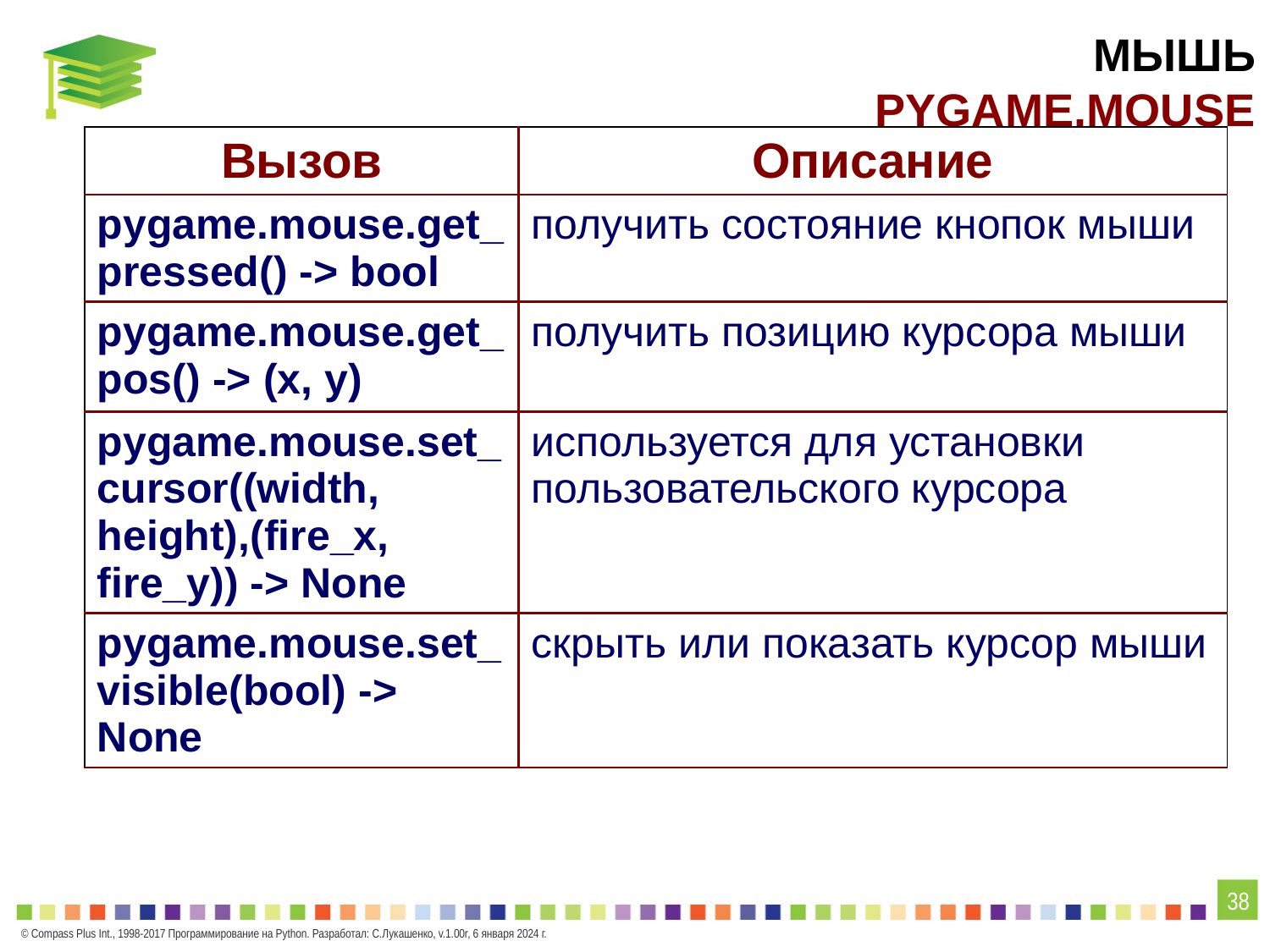

МЫШЬ
PYGAME.MOUSE

| Вызов | Описание |
| --- | --- |
| pygame.mouse.get\_pressed() -> bool | получить состояние кнопок мыши |
| pygame.mouse.get\_pos() -> (x, y) | получить позицию курсора мыши |
| pygame.mouse.set\_cursor((width, height),(fire\_x, fire\_y)) -> None | используется для установки пользовательского курсора |
| pygame.mouse.set\_visible(bool) -> None | скрыть или показать курсор мыши |